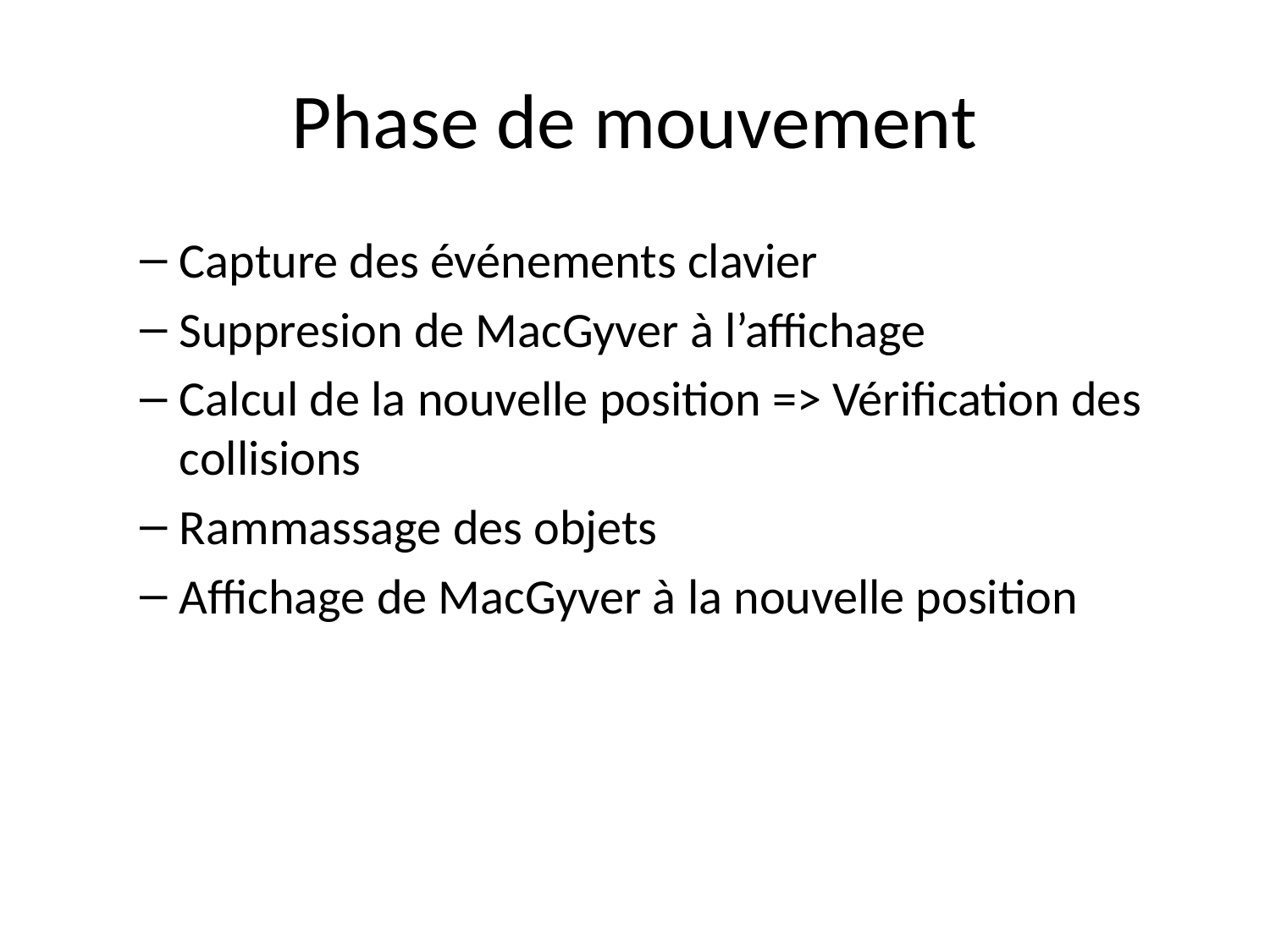

# Phase de mouvement
Capture des événements clavier
Suppresion de MacGyver à l’affichage
Calcul de la nouvelle position => Vérification des collisions
Rammassage des objets
Affichage de MacGyver à la nouvelle position